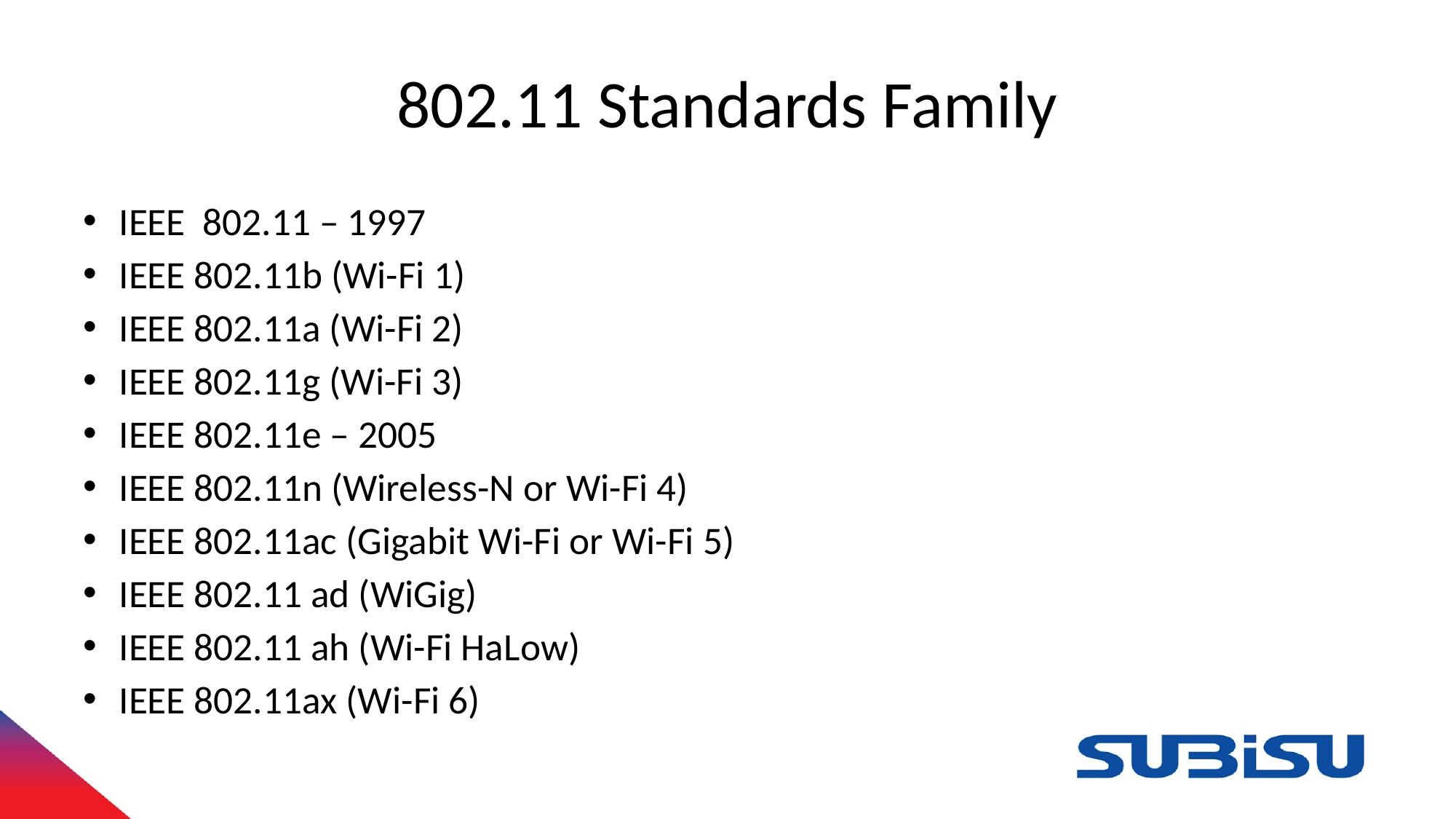

# 802.11 Standards Family
IEEE  802.11 – 1997
IEEE 802.11b (Wi-Fi 1)
IEEE 802.11a (Wi-Fi 2)
IEEE 802.11g (Wi-Fi 3)
IEEE 802.11e – 2005
IEEE 802.11n (Wireless-N or Wi-Fi 4)
IEEE 802.11ac (Gigabit Wi-Fi or Wi-Fi 5)
IEEE 802.11 ad (WiGig)
IEEE 802.11 ah (Wi-Fi HaLow)
IEEE 802.11ax (Wi-Fi 6)